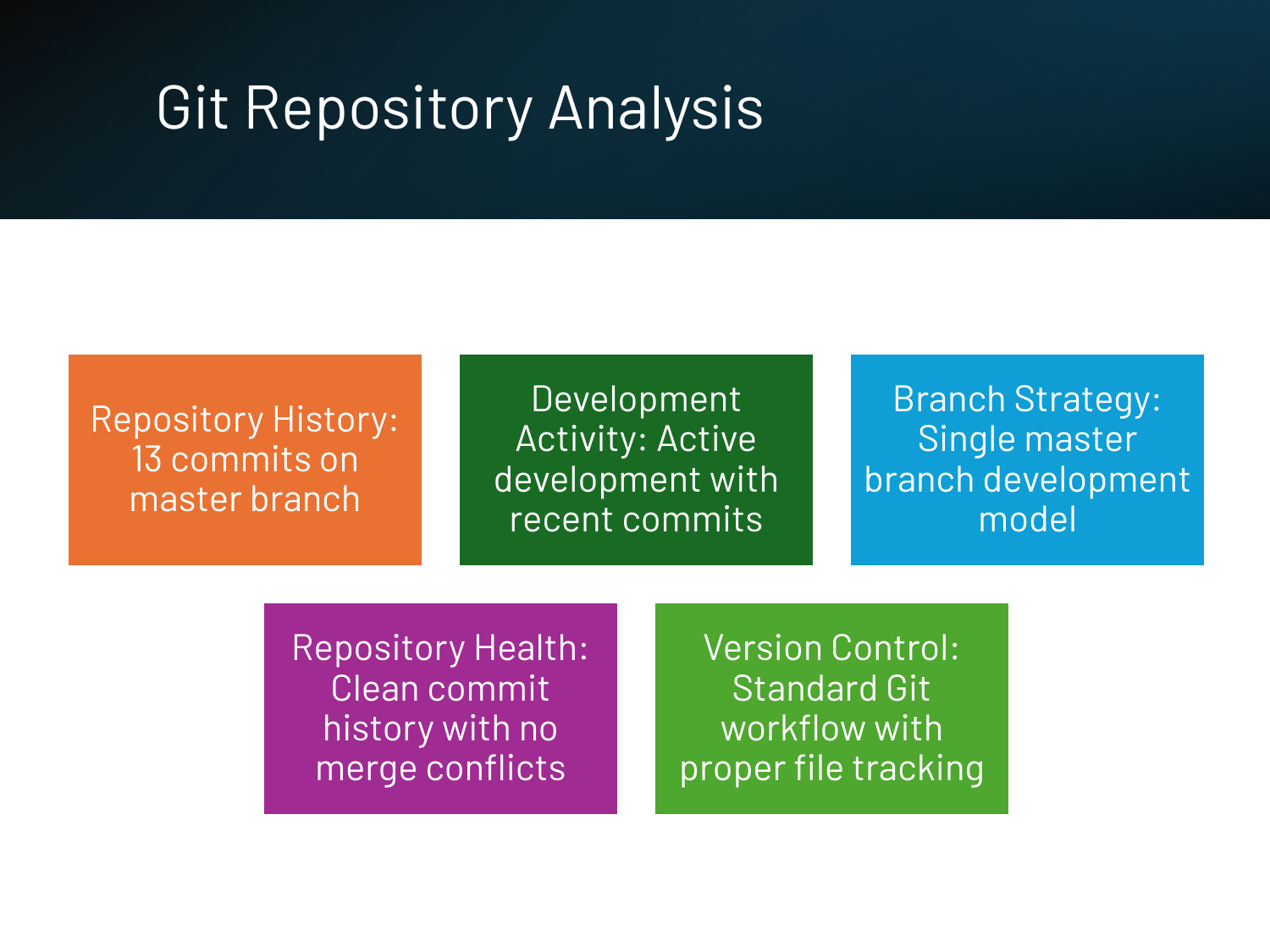

# Git Repository Analysis
Repository History: 13 commits on master branch
Development Activity: Active development with recent commits
Branch Strategy: Single master branch development model
Repository Health: Clean commit history with no merge conflicts
Version Control: Standard Git workflow with proper file tracking